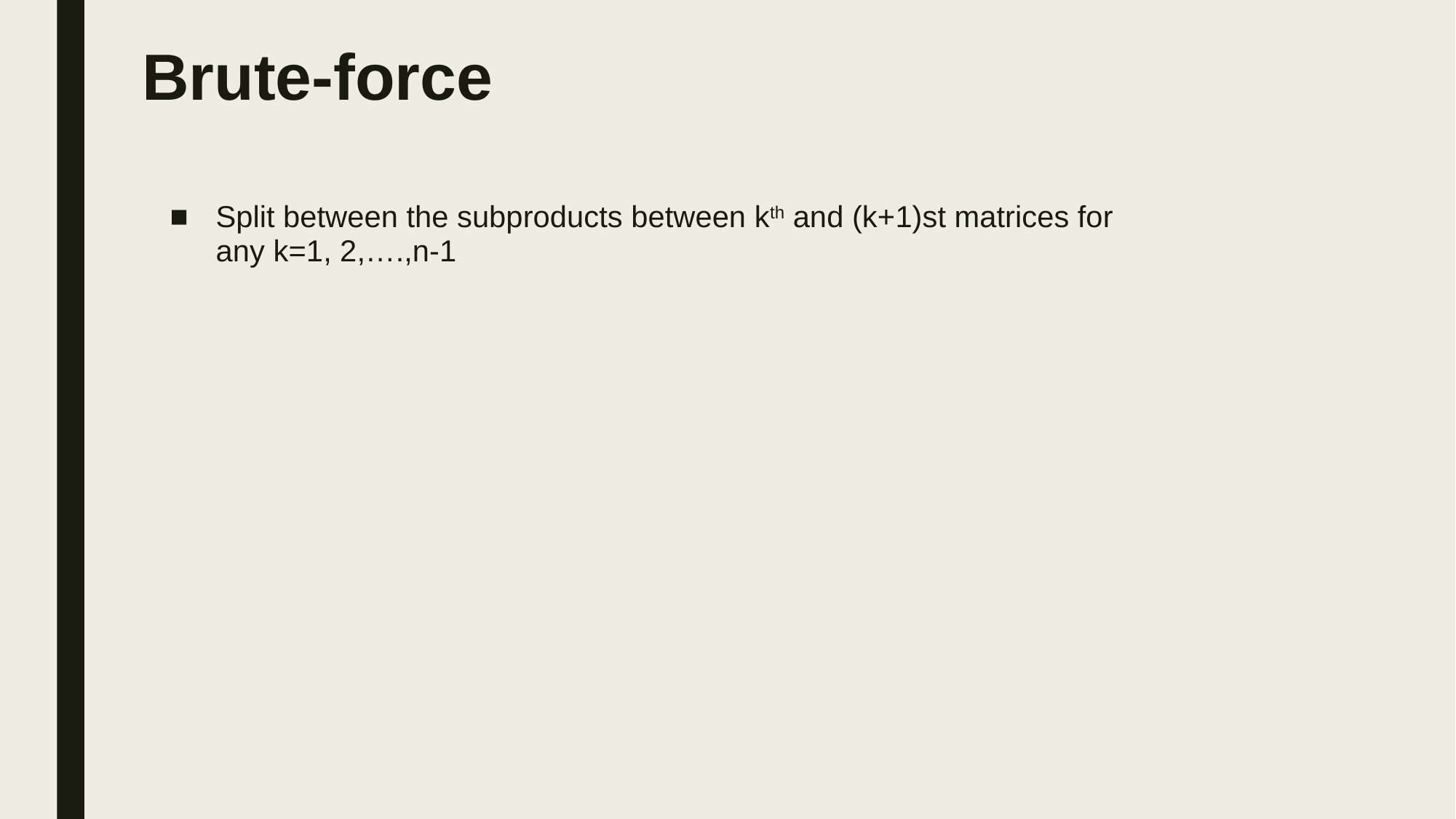

Brute-force
Split between the subproducts between kth and (k+1)st matrices for any k=1, 2,….,n-1